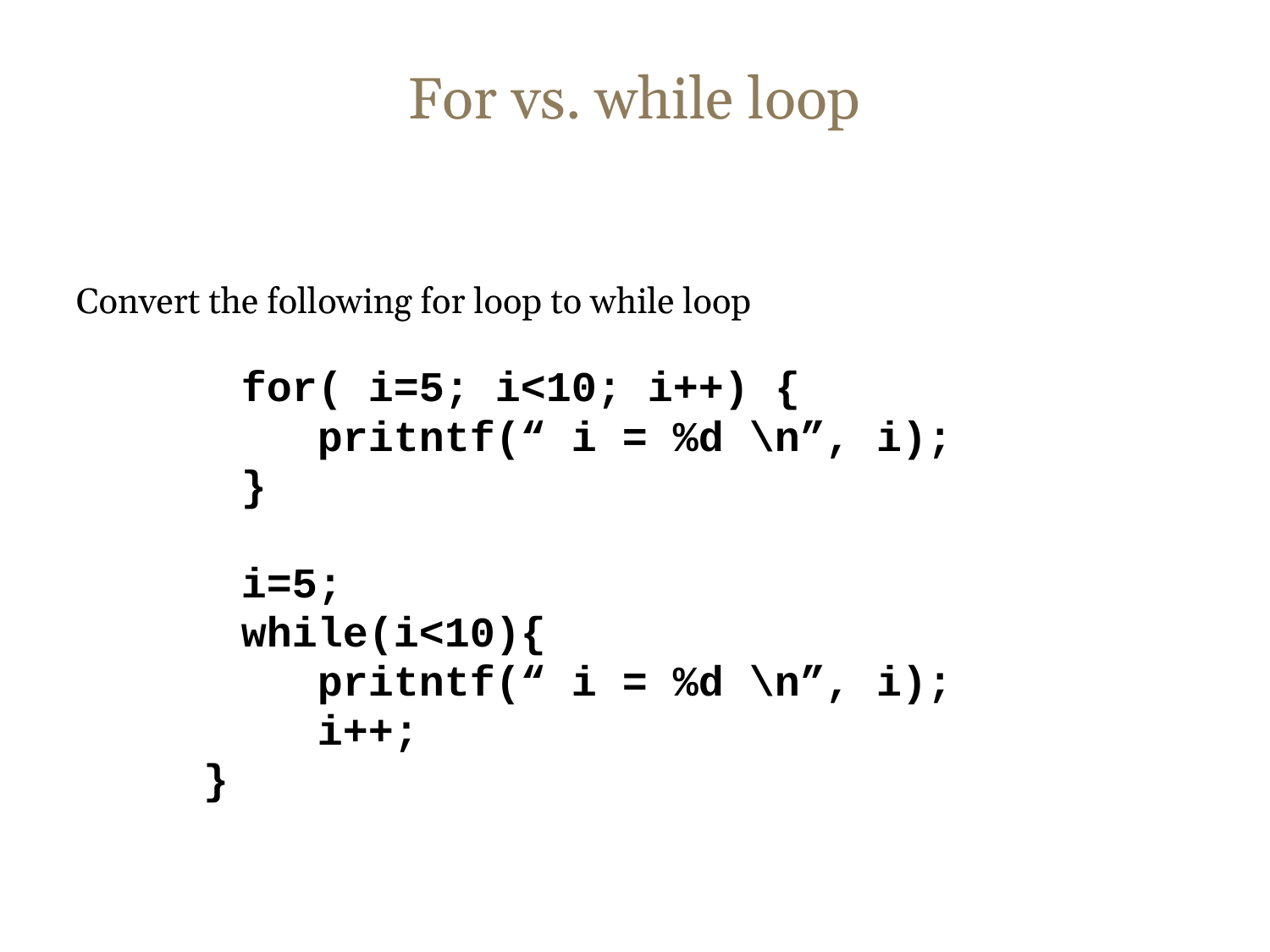

# For vs. while loop
Convert the following for loop to while loop

		for( i=5; i<10; i++) {
     	   pritntf(“ i = %d \n”, i);
		}

		i=5;
		while(i<10){
		   pritntf(“ i = %d \n”, i);
		   i++;
     }